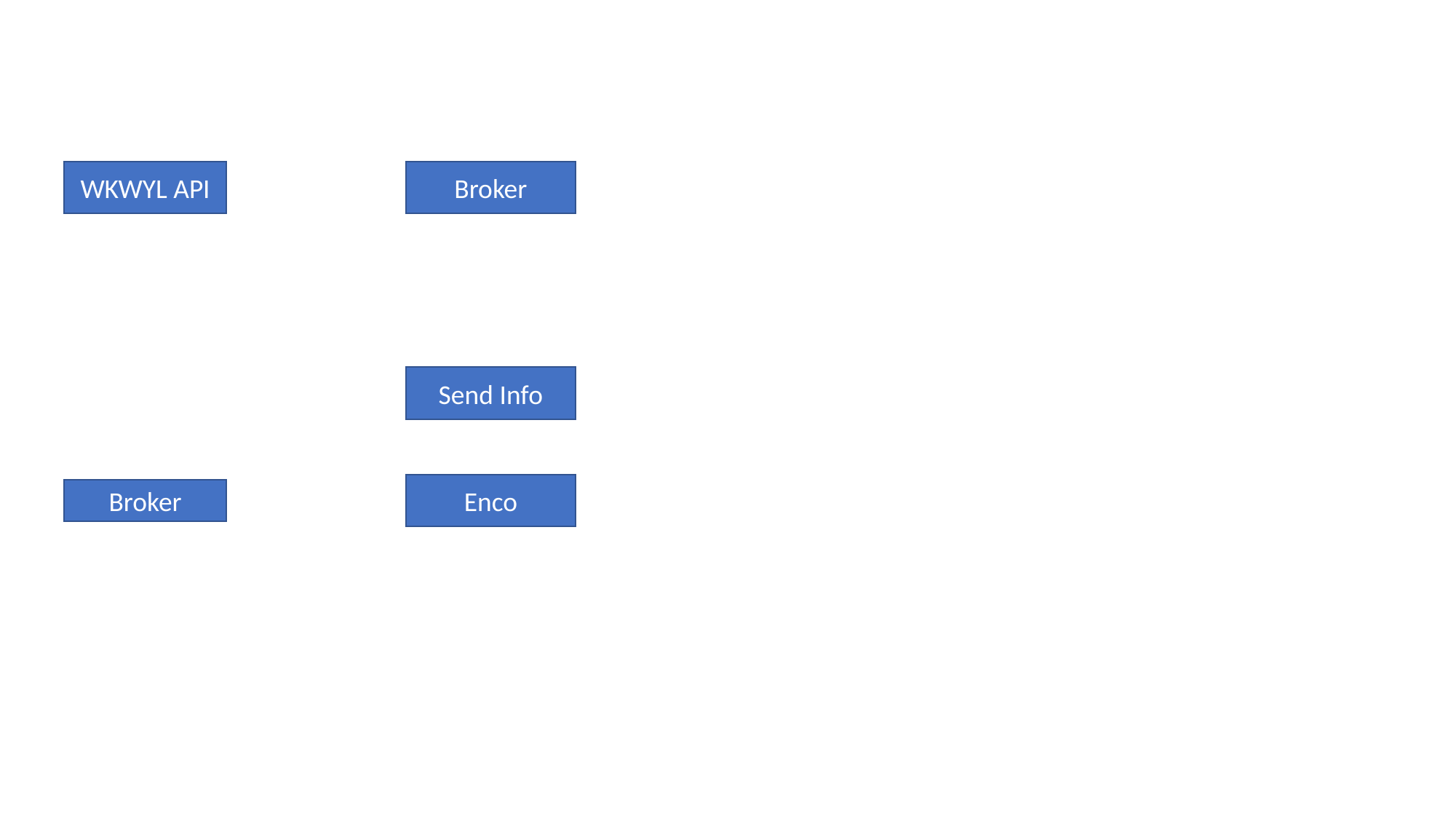

WKWYL API
Broker
Send Info
Enco
Broker